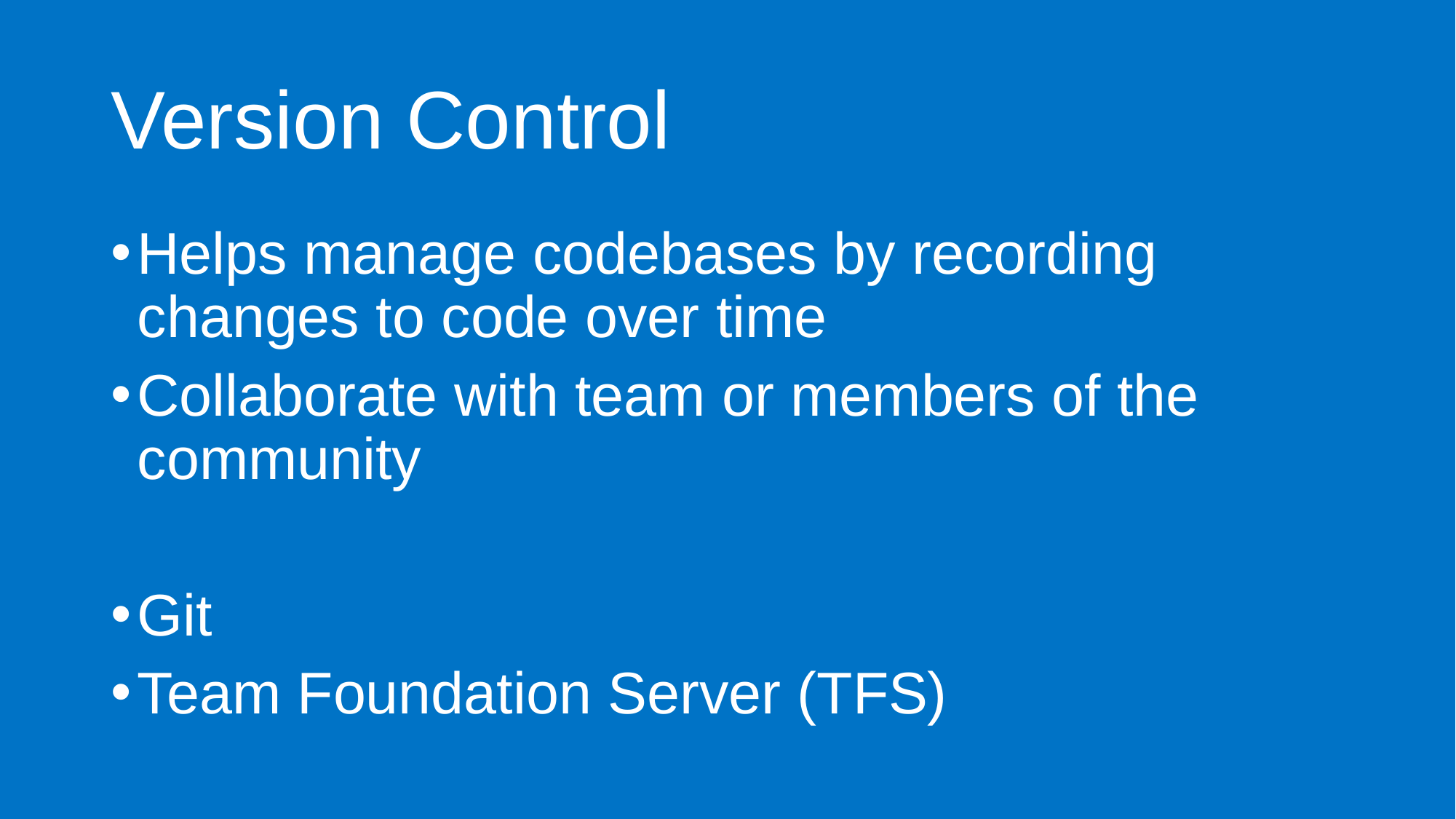

# Version Control
Helps manage codebases by recording changes to code over time
Collaborate with team or members of the community

Git
Team Foundation Server (TFS)